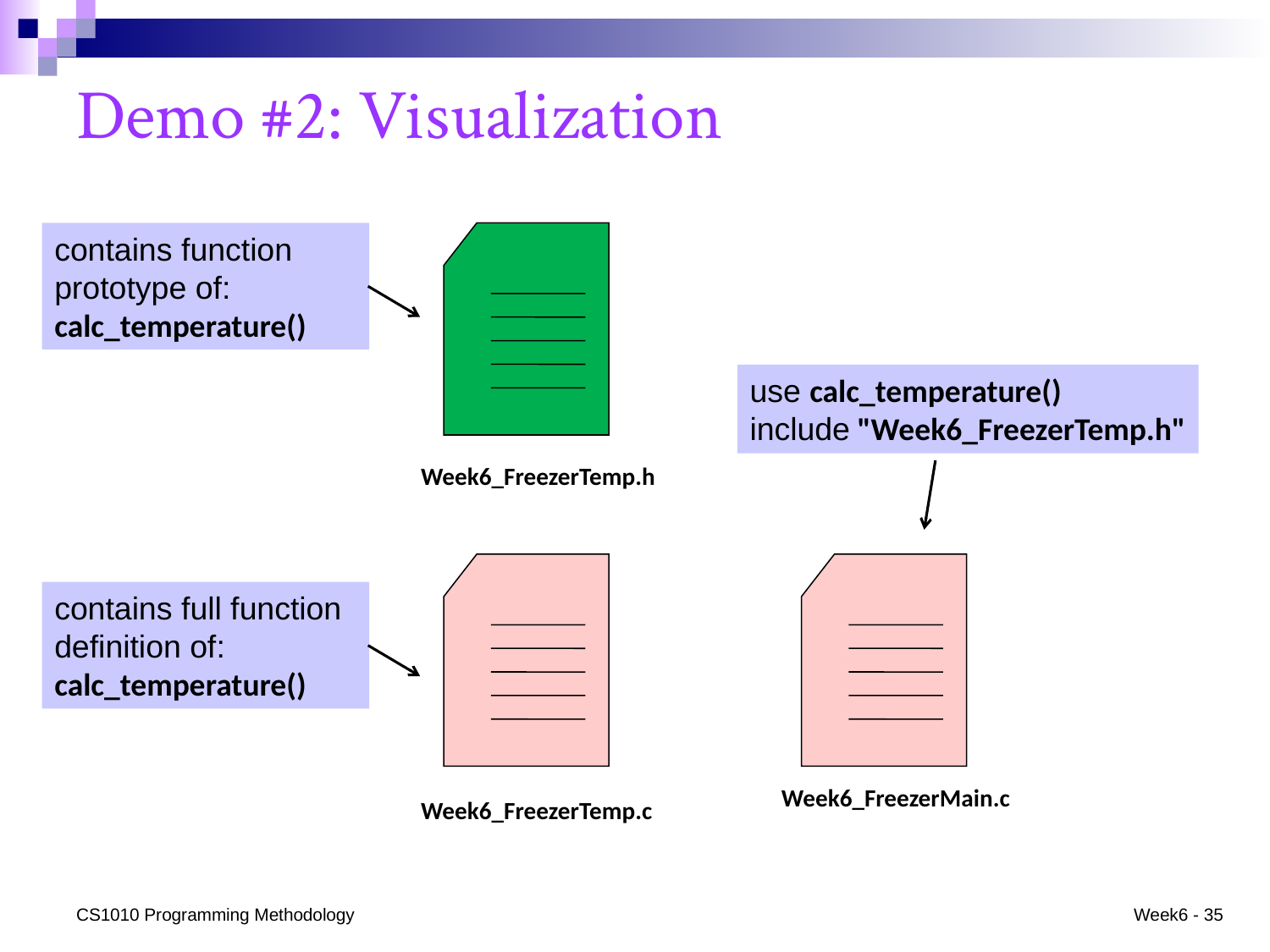

# Demo #2: Visualization
contains function prototype of:
calc_temperature()

Week6_FreezerTemp.h
use calc_temperature()
include "Week6_FreezerTemp.h"

Week6_FreezerTemp.c

Week6_FreezerMain.c
contains full function definition of:
calc_temperature()
CS1010 Programming Methodology
Week6 - 35